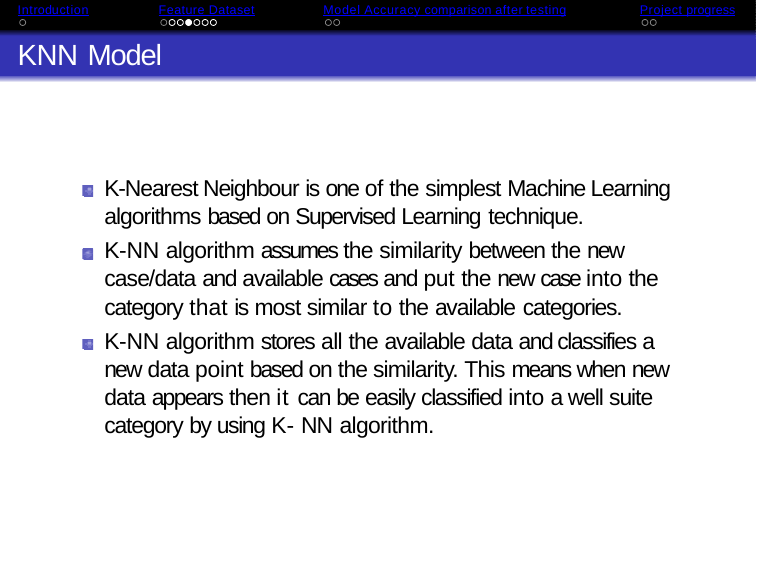

Introduction
Feature Dataset
Model Accuracy comparison after testing
Project progress

KNN Model

K-Nearest Neighbour is one of the simplest Machine Learning  algorithms based on Supervised Learning technique.
K-NN algorithm assumes the similarity between the new  case/data and available cases and put the new case into the  category that is most similar to the available categories.
K-NN algorithm stores all the available data and classifies a  new data point based on the similarity. This means when new  data appears then it can be easily classified into a well suite  category by using K- NN algorithm.